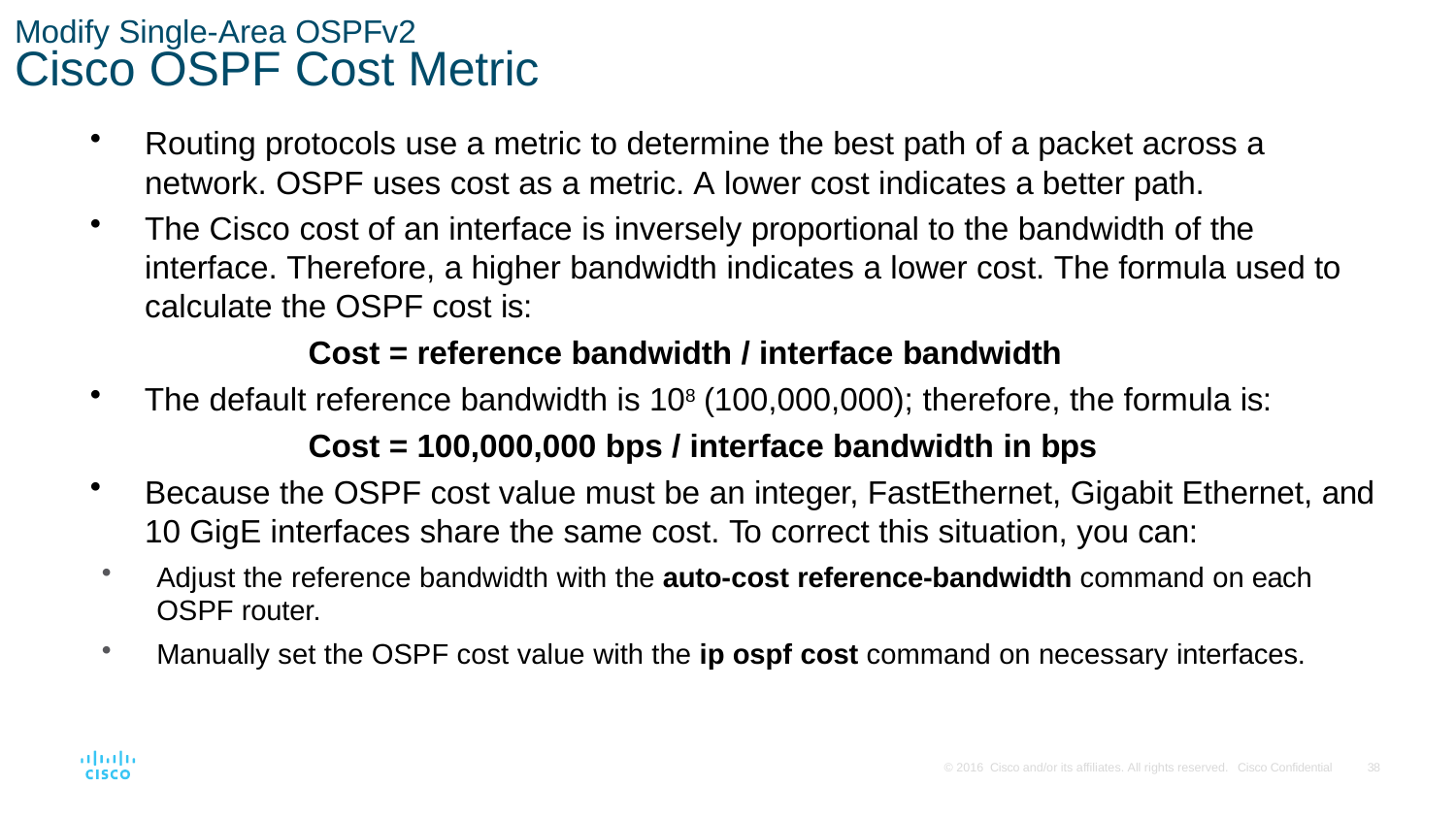

Modify Single-Area OSPFv2
# Cisco OSPF Cost Metric
Routing protocols use a metric to determine the best path of a packet across a network. OSPF uses cost as a metric. A lower cost indicates a better path.
The Cisco cost of an interface is inversely proportional to the bandwidth of the interface. Therefore, a higher bandwidth indicates a lower cost. The formula used to calculate the OSPF cost is:
Cost = reference bandwidth / interface bandwidth
The default reference bandwidth is 108 (100,000,000); therefore, the formula is:
Cost = 100,000,000 bps / interface bandwidth in bps
Because the OSPF cost value must be an integer, FastEthernet, Gigabit Ethernet, and 10 GigE interfaces share the same cost. To correct this situation, you can:
Adjust the reference bandwidth with the auto-cost reference-bandwidth command on each
OSPF router.
Manually set the OSPF cost value with the ip ospf cost command on necessary interfaces.
© 2016 Cisco and/or its affiliates. All rights reserved. Cisco Confidential
38